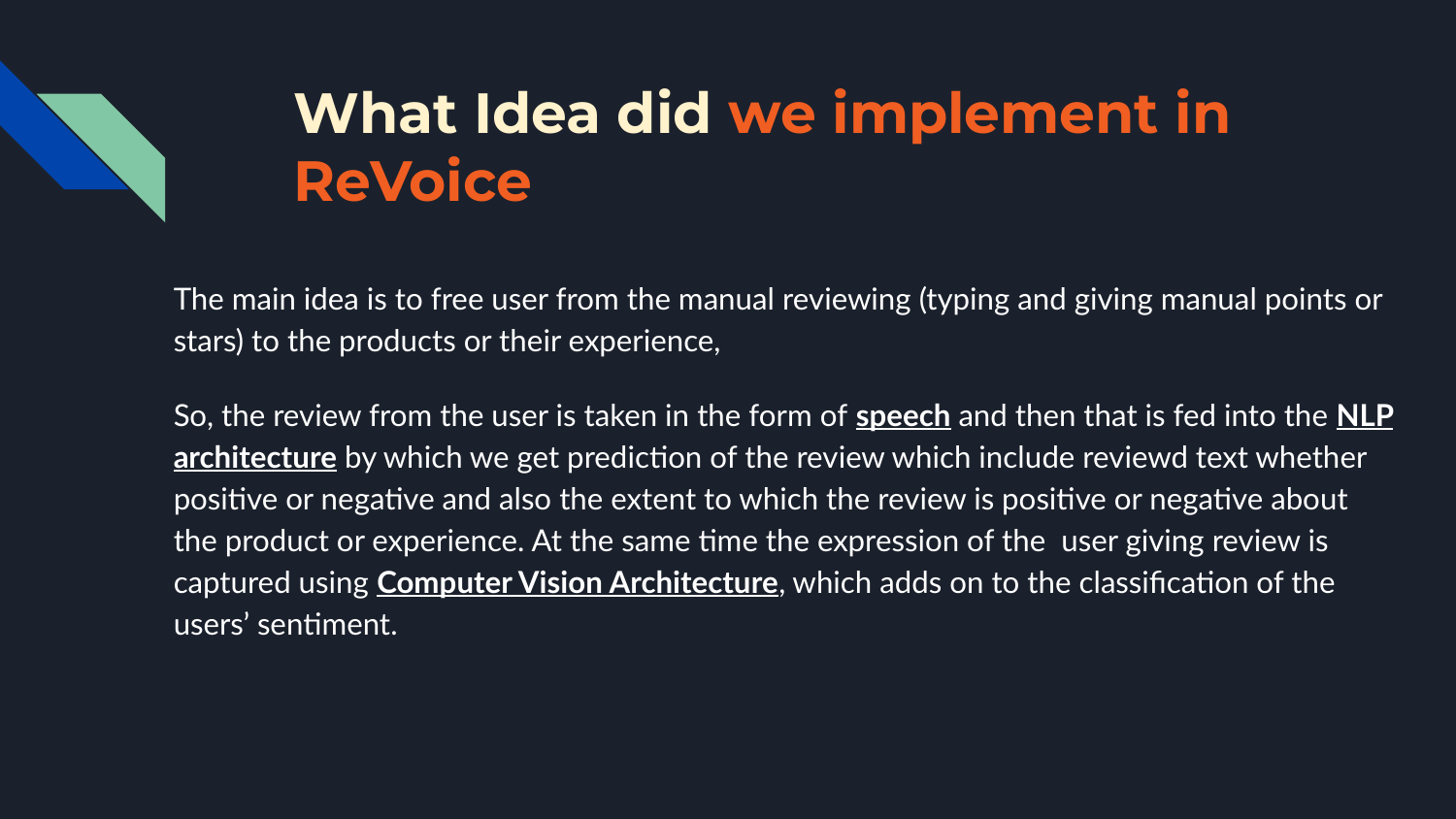

# What Idea did we implement in ReVoice
The main idea is to free user from the manual reviewing (typing and giving manual points or stars) to the products or their experience,
So, the review from the user is taken in the form of speech and then that is fed into the NLP architecture by which we get prediction of the review which include reviewd text whether positive or negative and also the extent to which the review is positive or negative about the product or experience. At the same time the expression of the  user giving review is captured using Computer Vision Architecture, which adds on to the classification of the users’ sentiment.